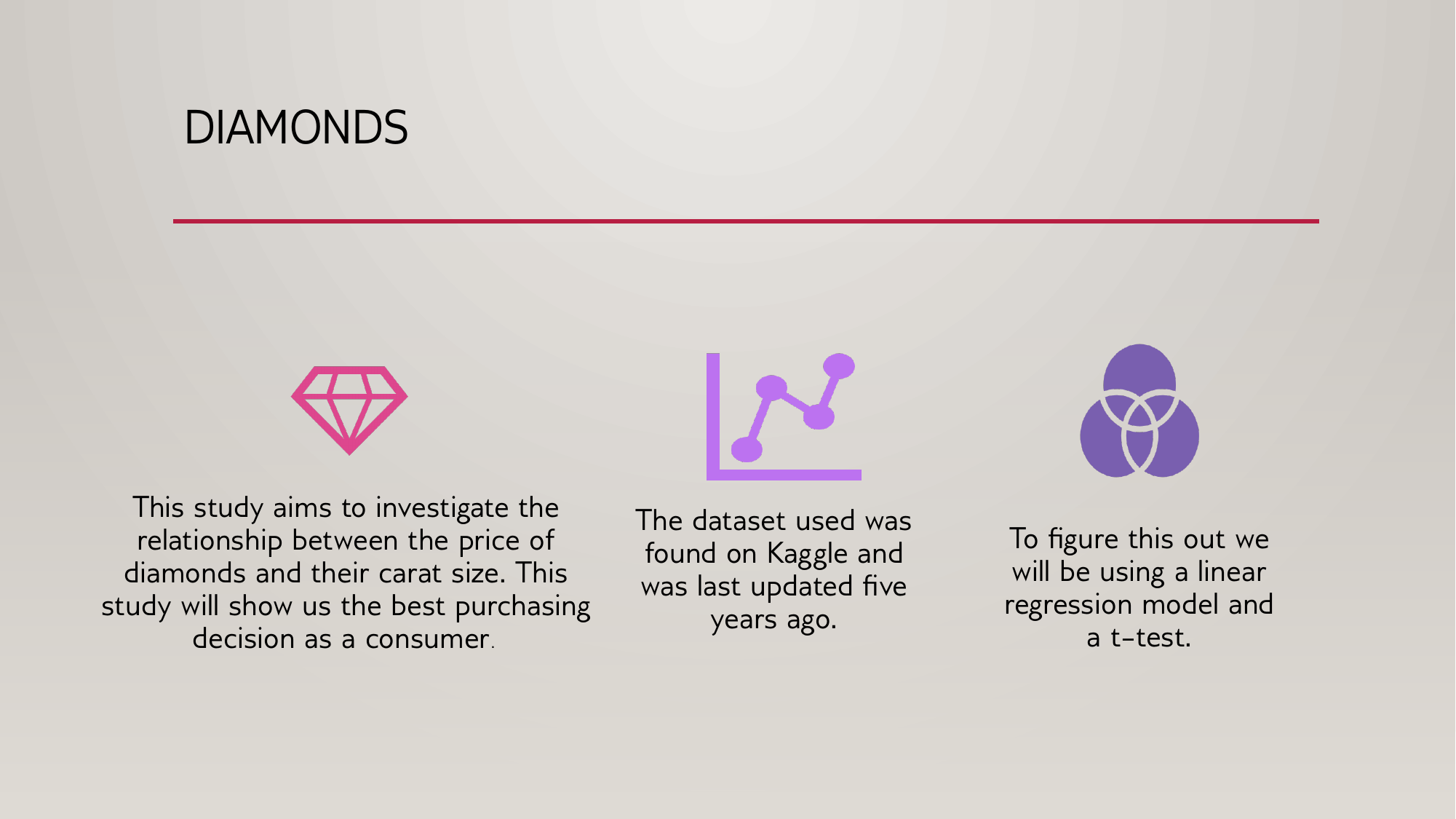

# Diamonds

This study aims to investigate the relationship between the price of diamonds and their carat size. This study will show us the best purchasing decision as a consumer.
The dataset used was found on Kaggle and was last updated five years ago.
To figure this out we will be using a linear regression model and a t–test.